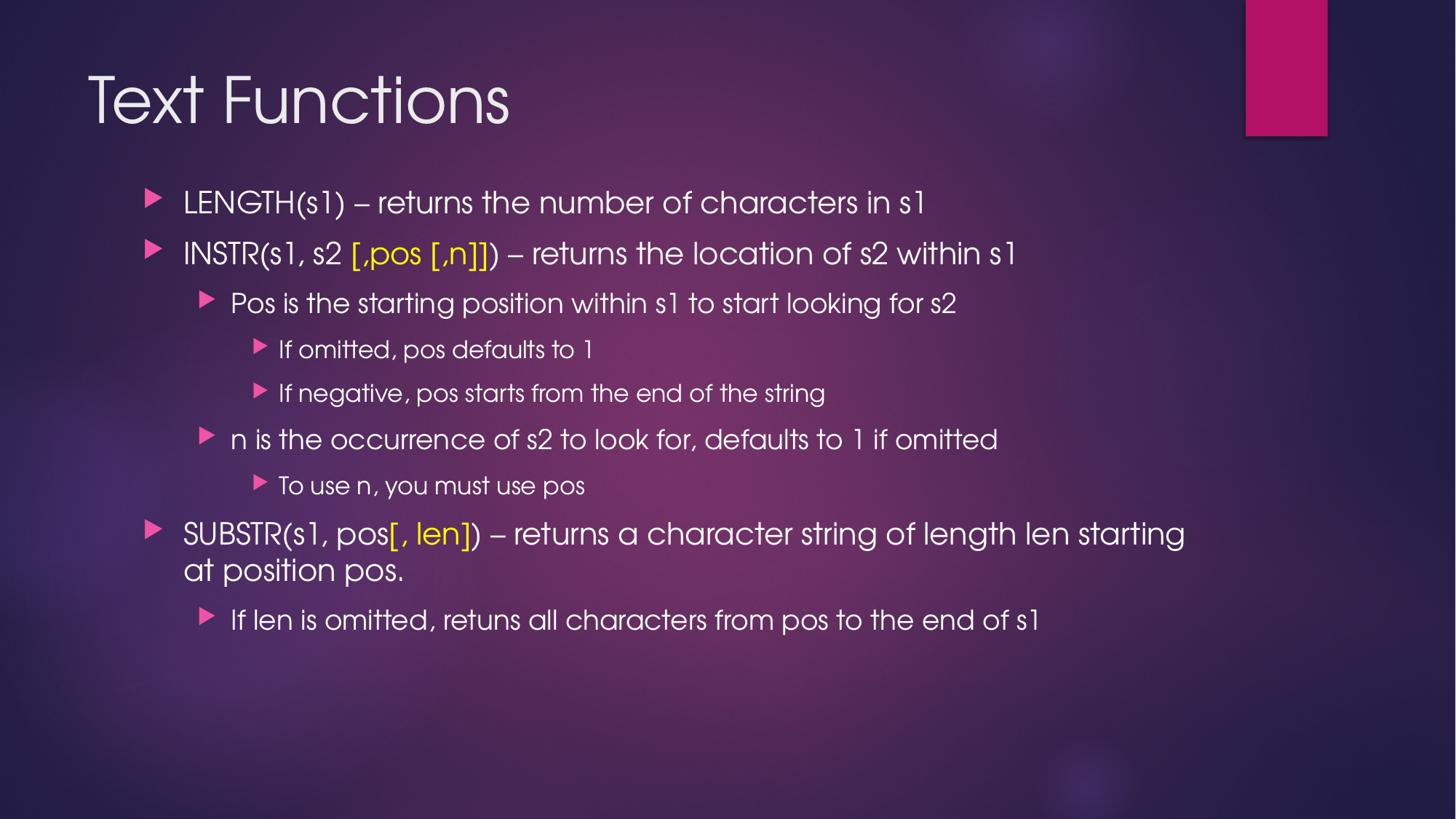

# Text Functions
LENGTH(s1) – returns the number of characters in s1
INSTR(s1, s2 [,pos [,n]]) – returns the location of s2 within s1
Pos is the starting position within s1 to start looking for s2
If omitted, pos defaults to 1
If negative, pos starts from the end of the string
n is the occurrence of s2 to look for, defaults to 1 if omitted
To use n, you must use pos
SUBSTR(s1, pos[, len]) – returns a character string of length len starting at position pos.
If len is omitted, retuns all characters from pos to the end of s1